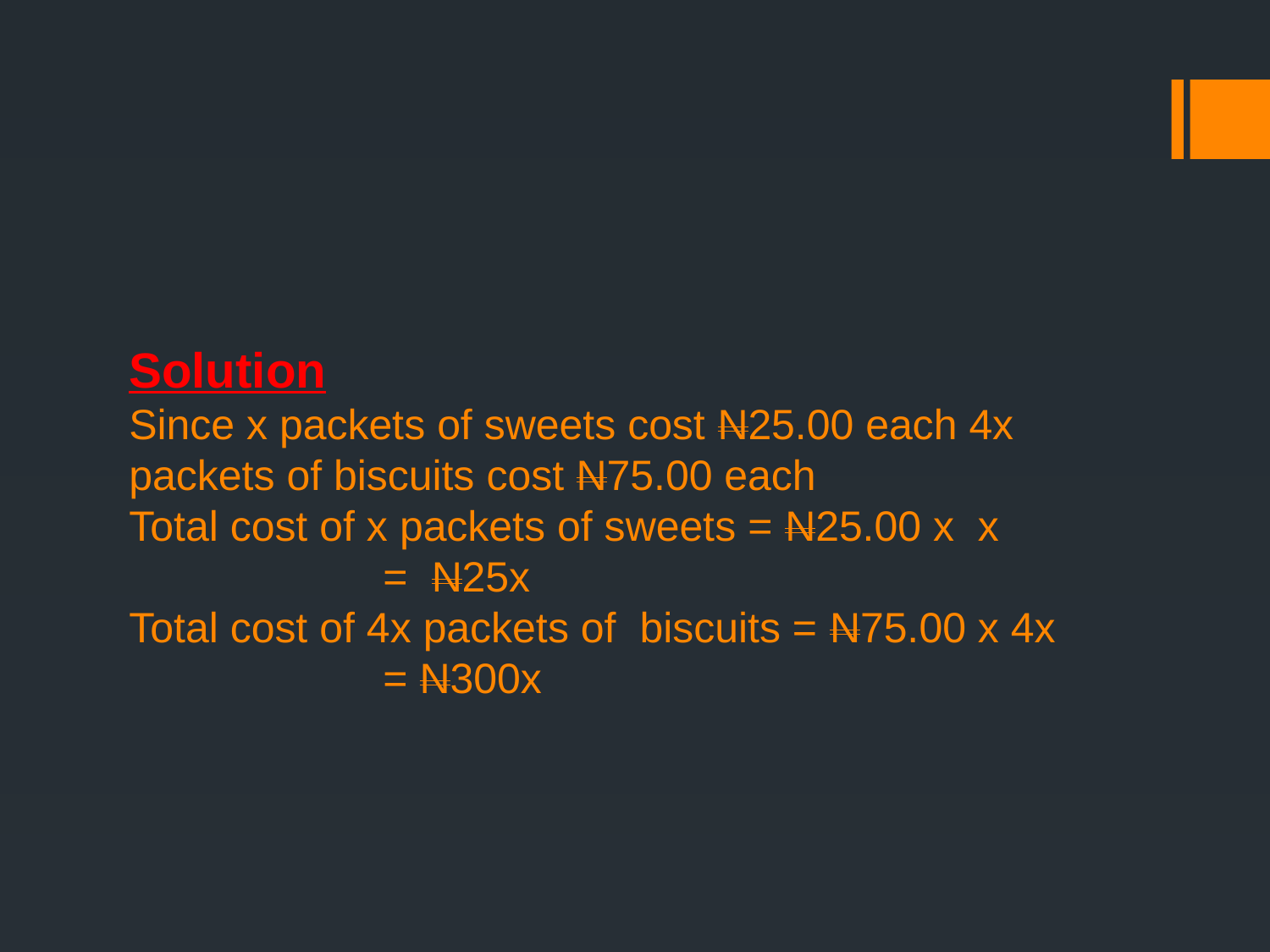

# Solution Since x packets of sweets cost N25.00 each 4x packets of biscuits cost N75.00 each Total cost of x packets of sweets = N25.00 x  x =  N25x Total cost of 4x packets of  biscuits = N75.00 x 4x = N300x